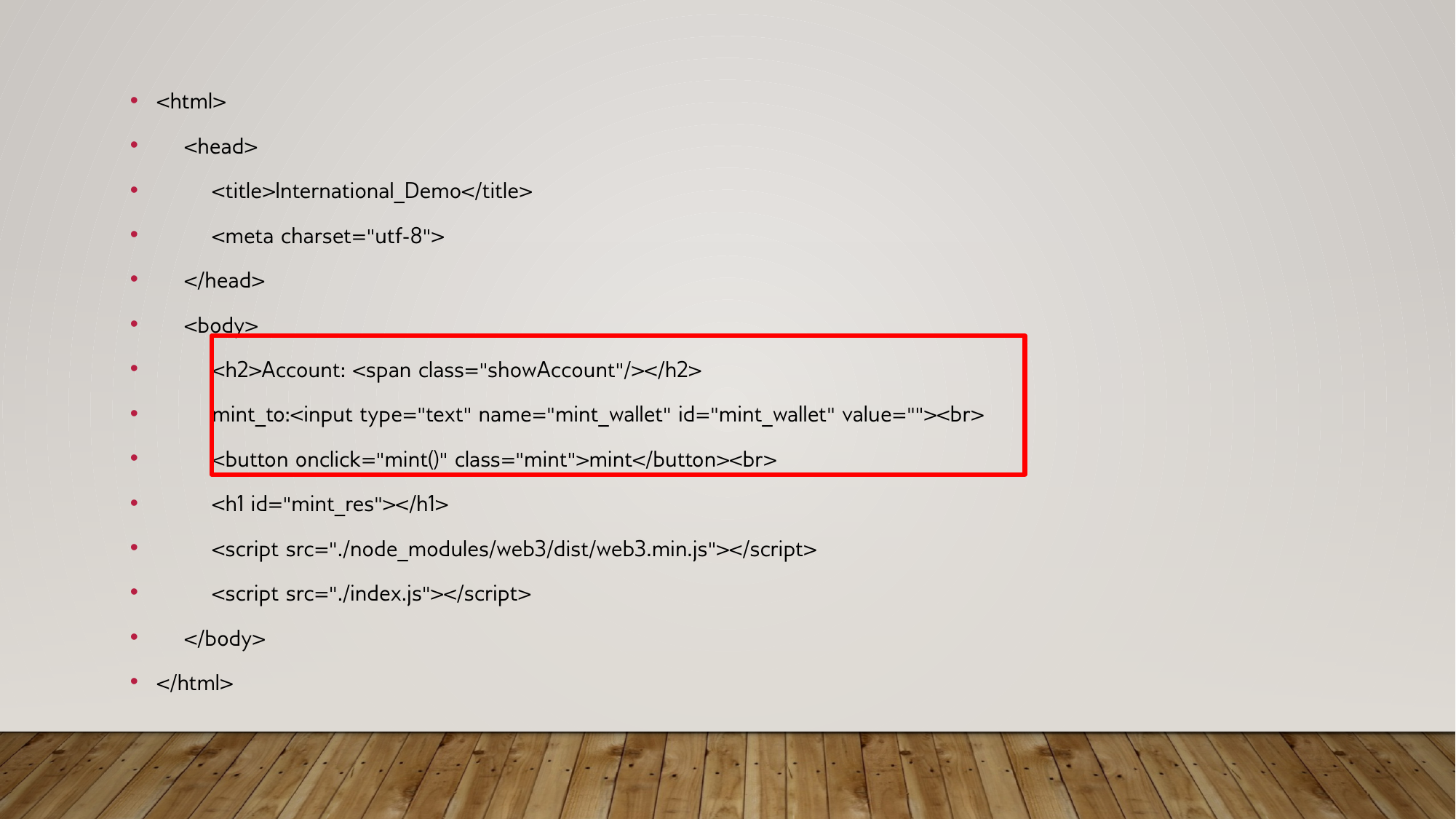

<html>
    <head>
        <title>International_Demo</title>
        <meta charset="utf-8">
    </head>
    <body>
        <h2>Account: <span class="showAccount"/></h2>
        mint_to:<input type="text" name="mint_wallet" id="mint_wallet" value=""><br>
        <button onclick="mint()" class="mint">mint</button><br>
        <h1 id="mint_res"></h1>
        <script src="./node_modules/web3/dist/web3.min.js"></script>
        <script src="./index.js"></script>
    </body>
</html>